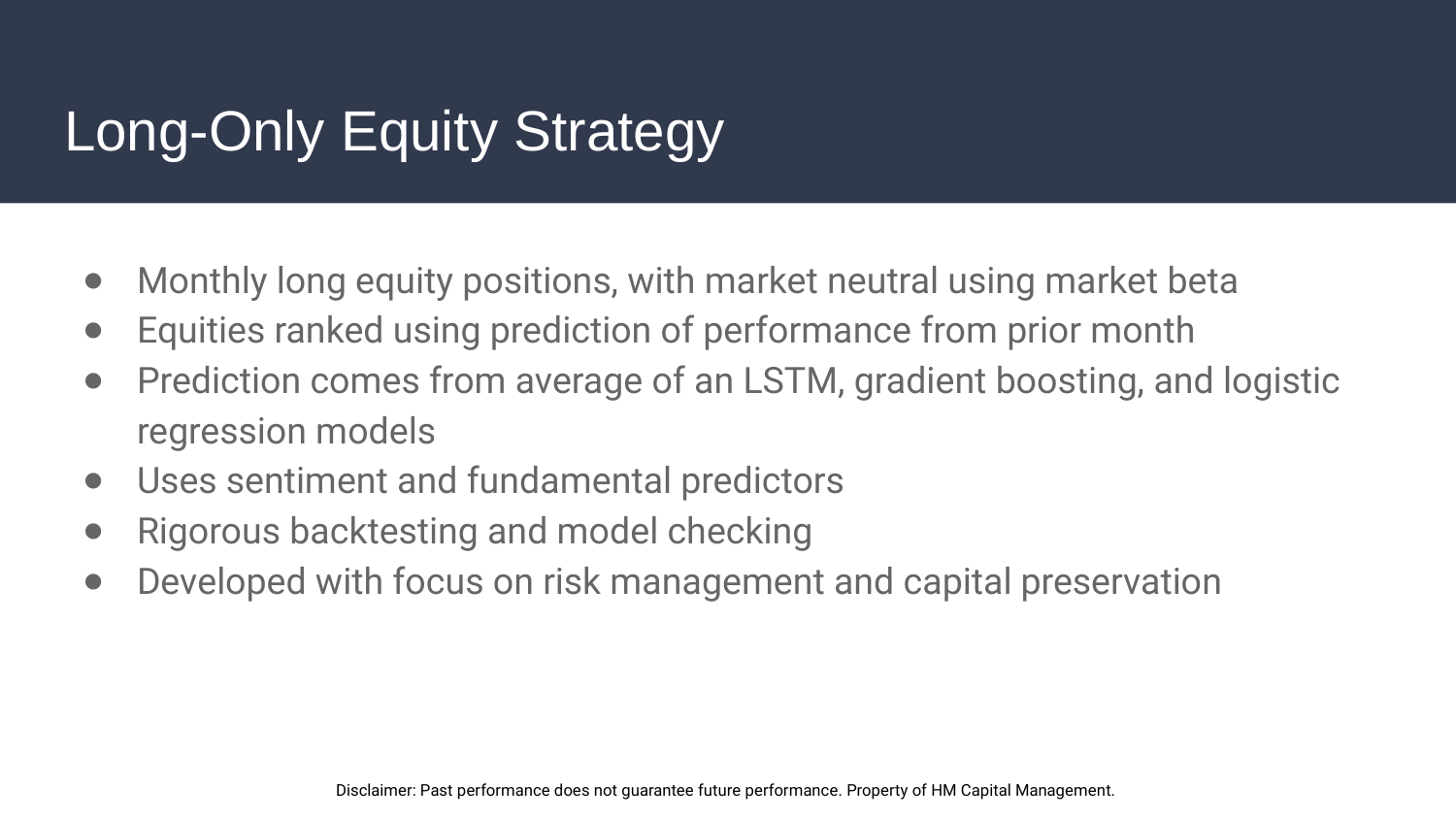

# Long-Only Equity Strategy
Monthly long equity positions, with market neutral using market beta
Equities ranked using prediction of performance from prior month
Prediction comes from average of an LSTM, gradient boosting, and logistic regression models
Uses sentiment and fundamental predictors
Rigorous backtesting and model checking
Developed with focus on risk management and capital preservation
Disclaimer: Past performance does not guarantee future performance. Property of HM Capital Management.